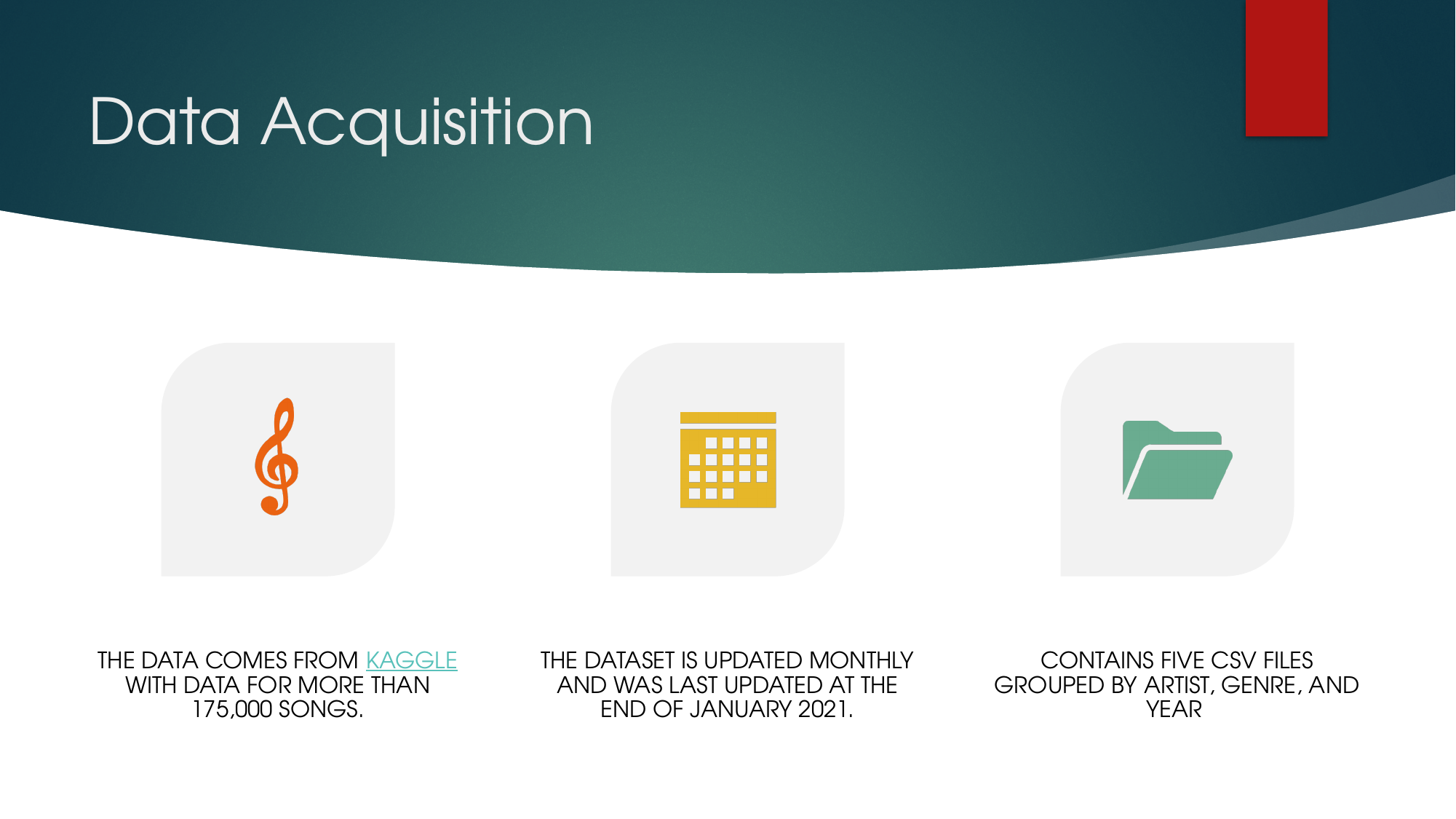

# Data Acquisition

The data comes from Kaggle with data for more than 175,000 songs.
The dataset is updated monthly and was last updated at the end of January 2021.
Contains five csv files grouped by artist, genre, and year